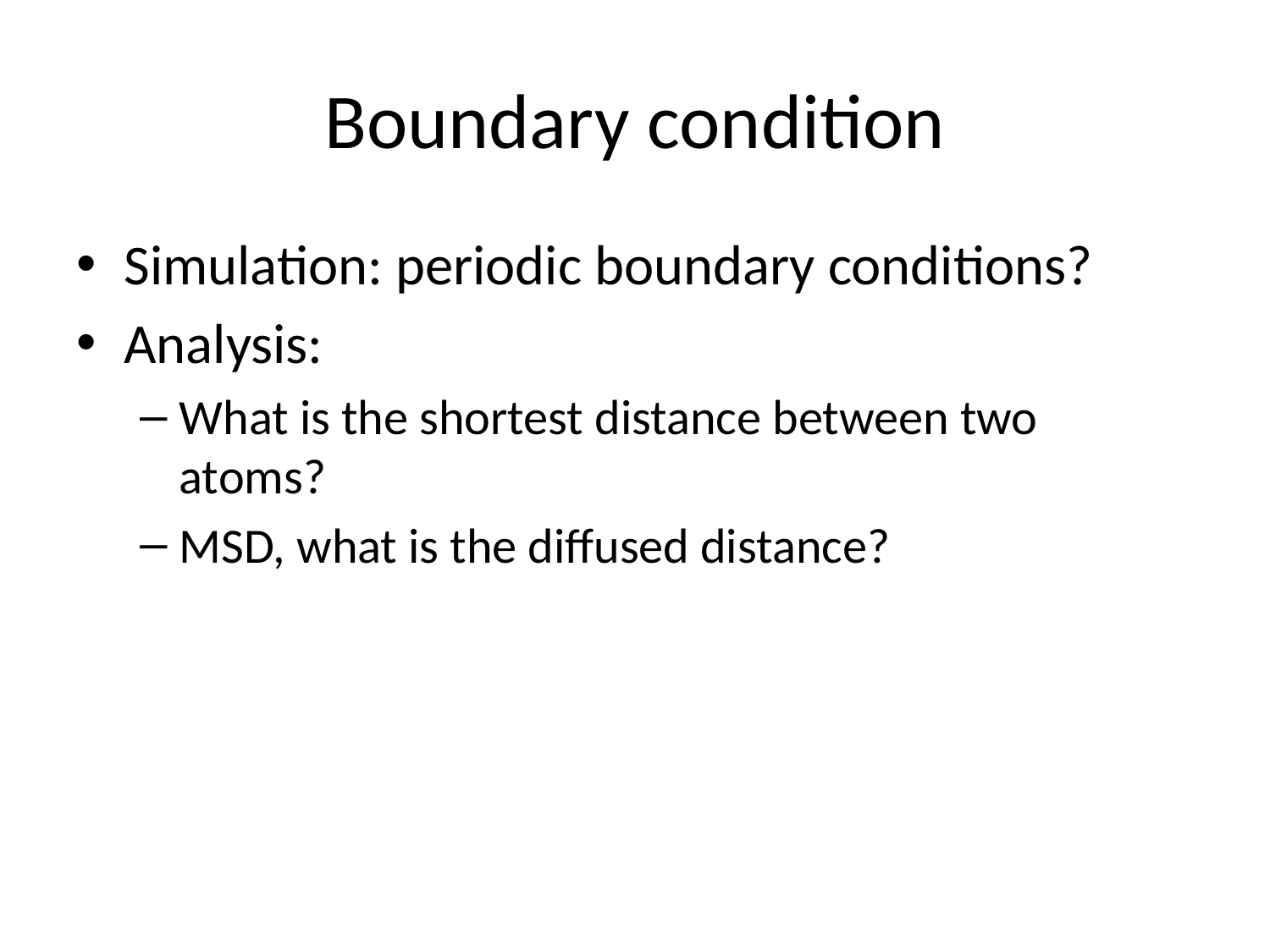

# Boundary condition
Simulation: periodic boundary conditions?
Analysis:
What is the shortest distance between two atoms?
MSD, what is the diffused distance?